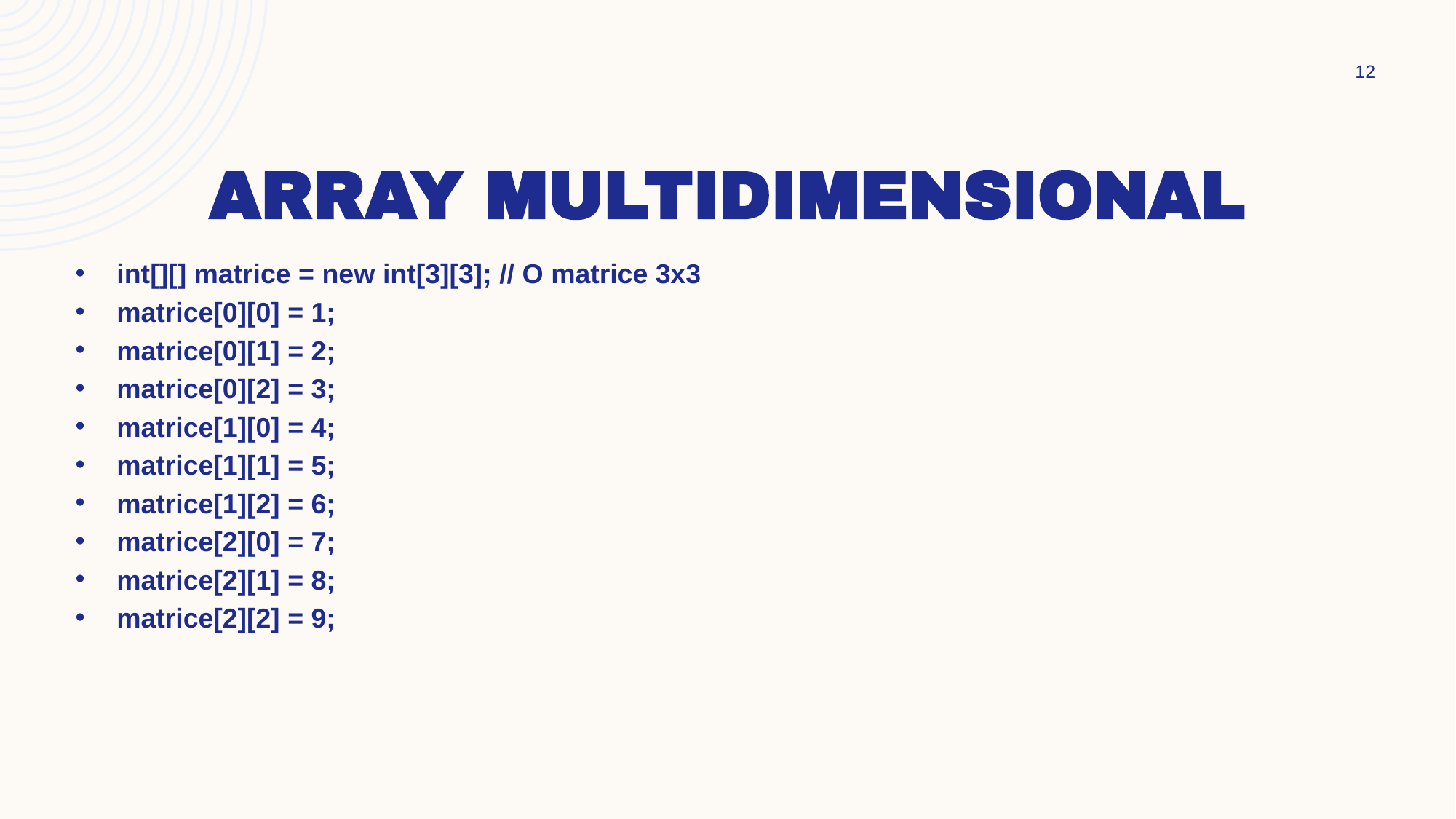

12
# Array multidimensional
int[][] matrice = new int[3][3]; // O matrice 3x3
matrice[0][0] = 1;
matrice[0][1] = 2;
matrice[0][2] = 3;
matrice[1][0] = 4;
matrice[1][1] = 5;
matrice[1][2] = 6;
matrice[2][0] = 7;
matrice[2][1] = 8;
matrice[2][2] = 9;